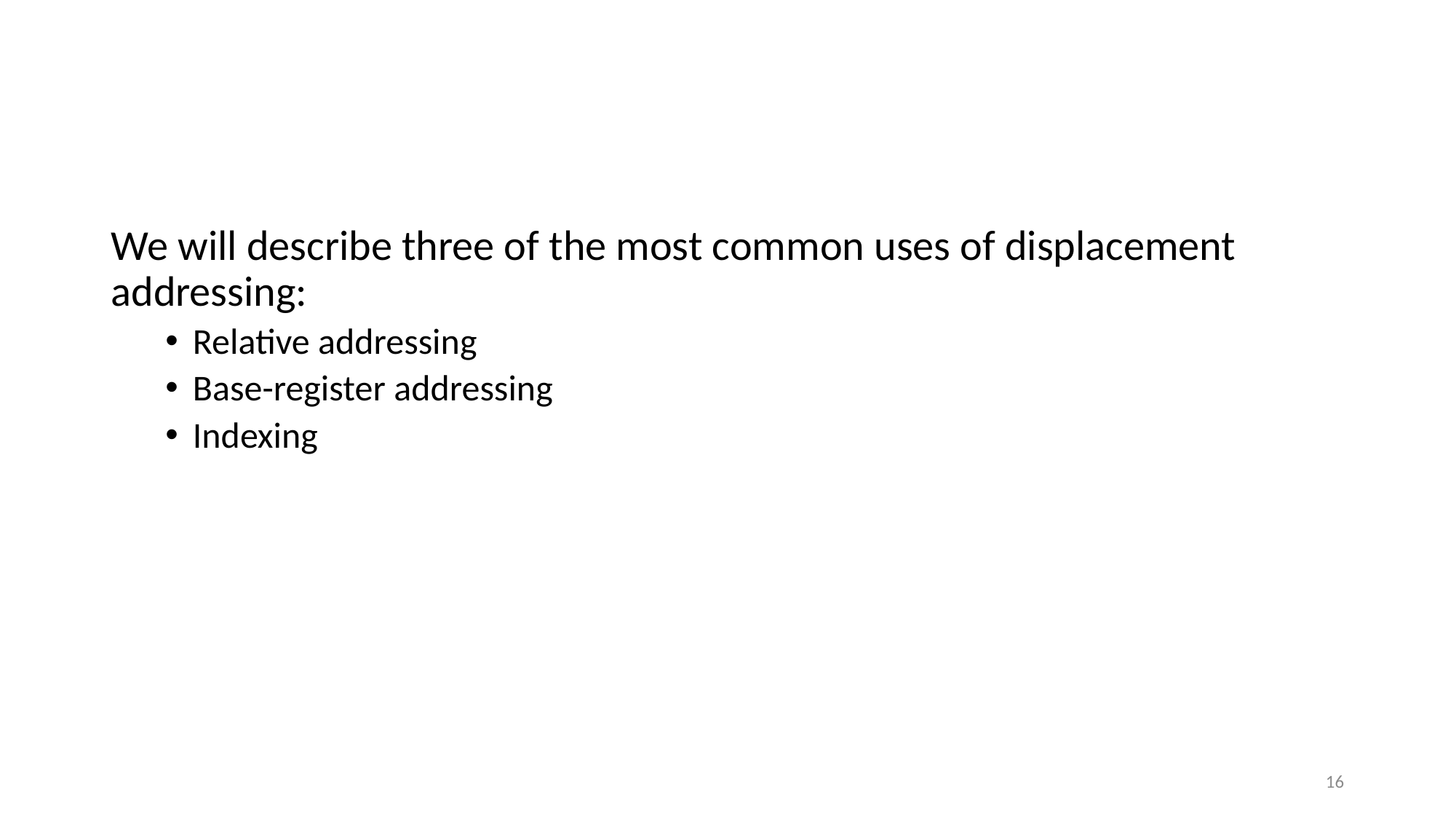

#
We will describe three of the most common uses of displacement addressing:
Relative addressing
Base-register addressing
Indexing
16